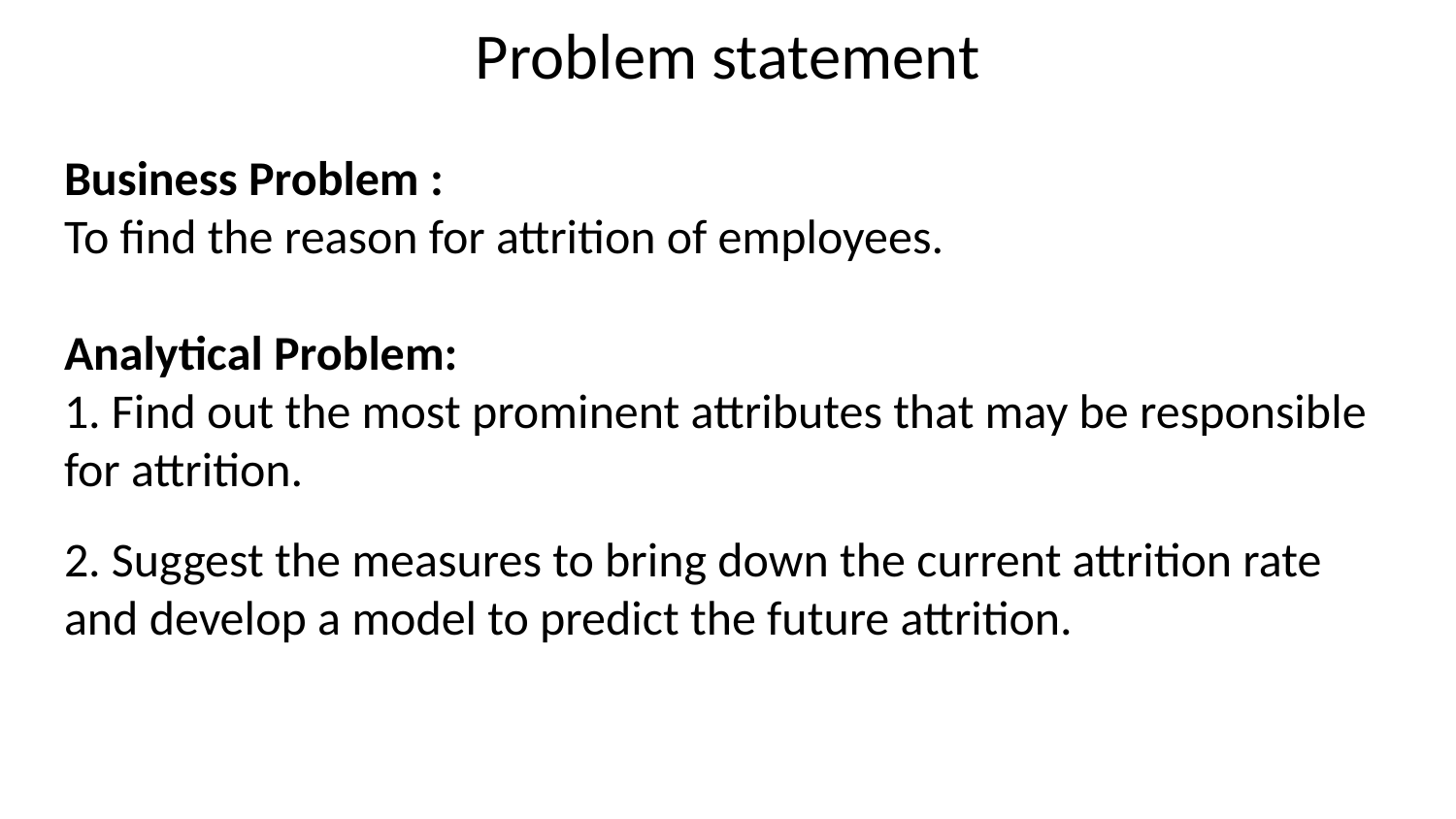

# Problem statement

Business Problem :
To find the reason for attrition of employees.

Analytical Problem:
1. Find out the most prominent attributes that may be responsible for attrition.
2. Suggest the measures to bring down the current attrition rate and develop a model to predict the future attrition.